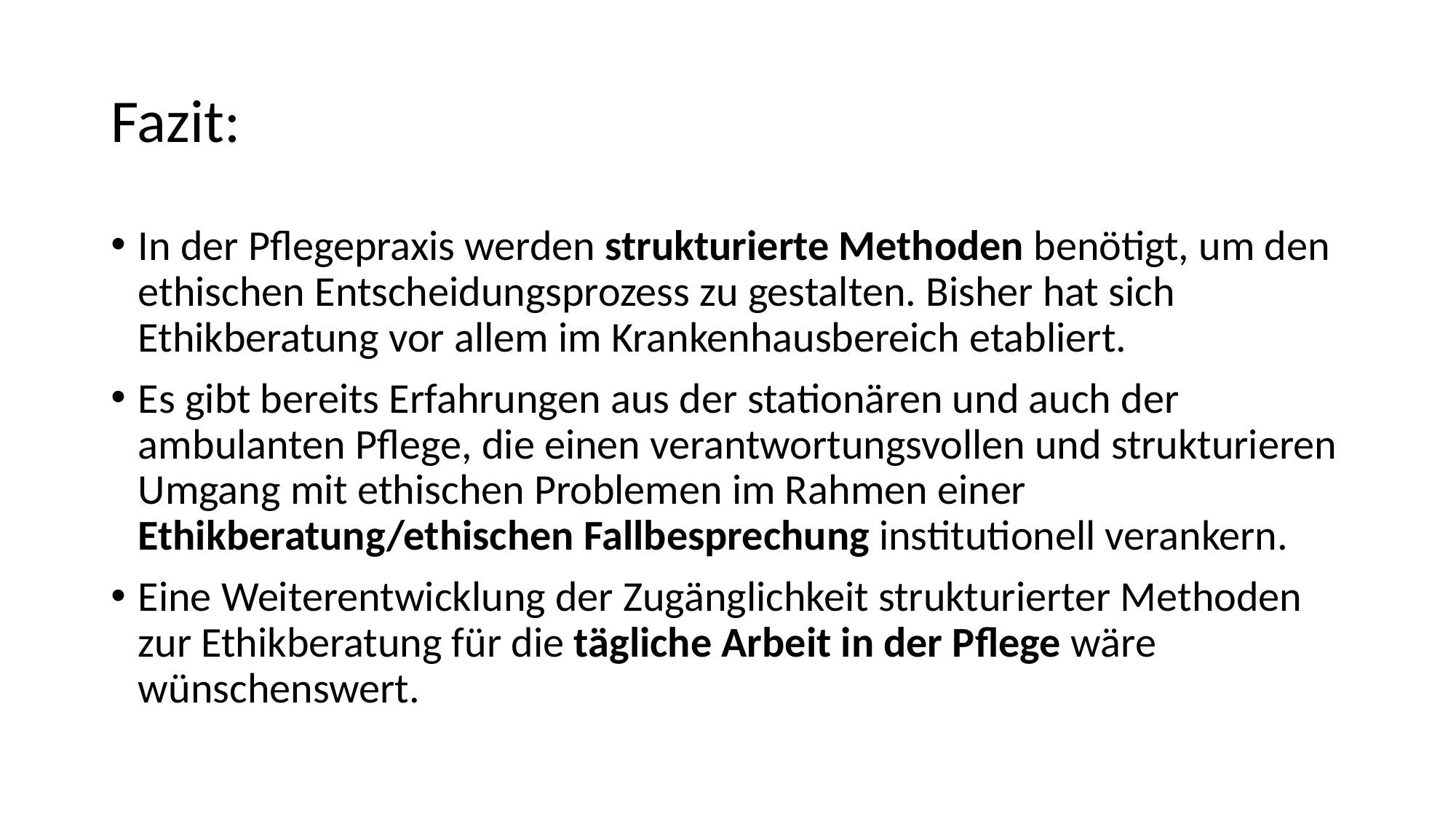

# Fazit:
In der Pflegepraxis werden strukturierte Methoden benötigt, um den ethischen Entscheidungsprozess zu gestalten. Bisher hat sich Ethikberatung vor allem im Krankenhausbereich etabliert.
Es gibt bereits Erfahrungen aus der stationären und auch der ambulanten Pflege, die einen verantwortungsvollen und strukturieren Umgang mit ethischen Problemen im Rahmen einer Ethikberatung/ethischen Fallbesprechung institutionell verankern.
Eine Weiterentwicklung der Zugänglichkeit strukturierter Methoden zur Ethikberatung für die tägliche Arbeit in der Pflege wäre wünschenswert.